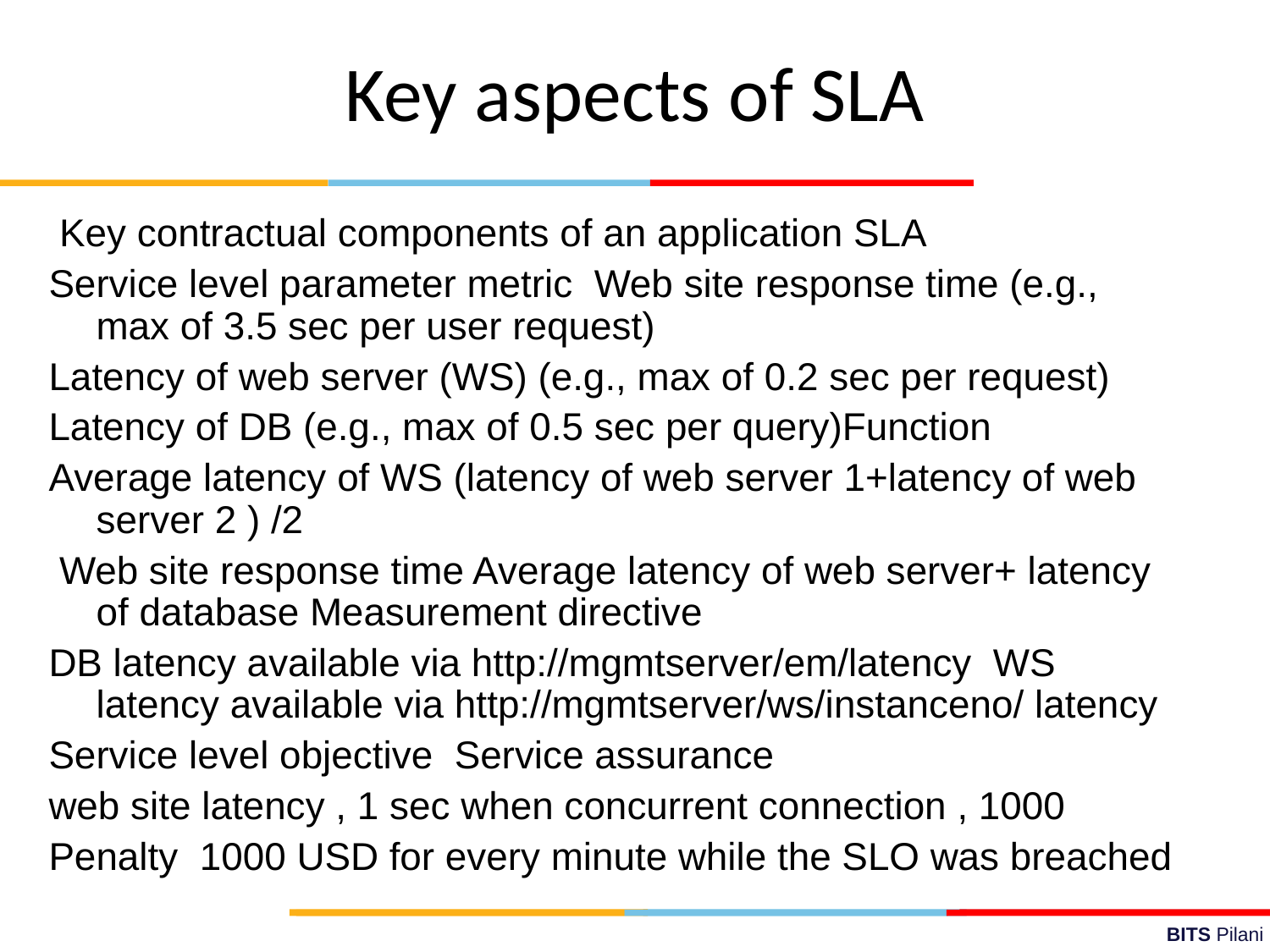

Key aspects of SLA
 Key contractual components of an application SLA
Service level parameter metric  Web site response time (e.g., max of 3.5 sec per user request)
Latency of web server (WS) (e.g., max of 0.2 sec per request)
Latency of DB (e.g., max of 0.5 sec per query)Function
Average latency of WS (latency of web server 1+latency of web server 2 ) /2
 Web site response time Average latency of web server+ latency of database Measurement directive
DB latency available via http://mgmtserver/em/latency  WS latency available via http://mgmtserver/ws/instanceno/ latency
Service level objective  Service assurance
web site latency , 1 sec when concurrent connection , 1000
Penalty  1000 USD for every minute while the SLO was breached